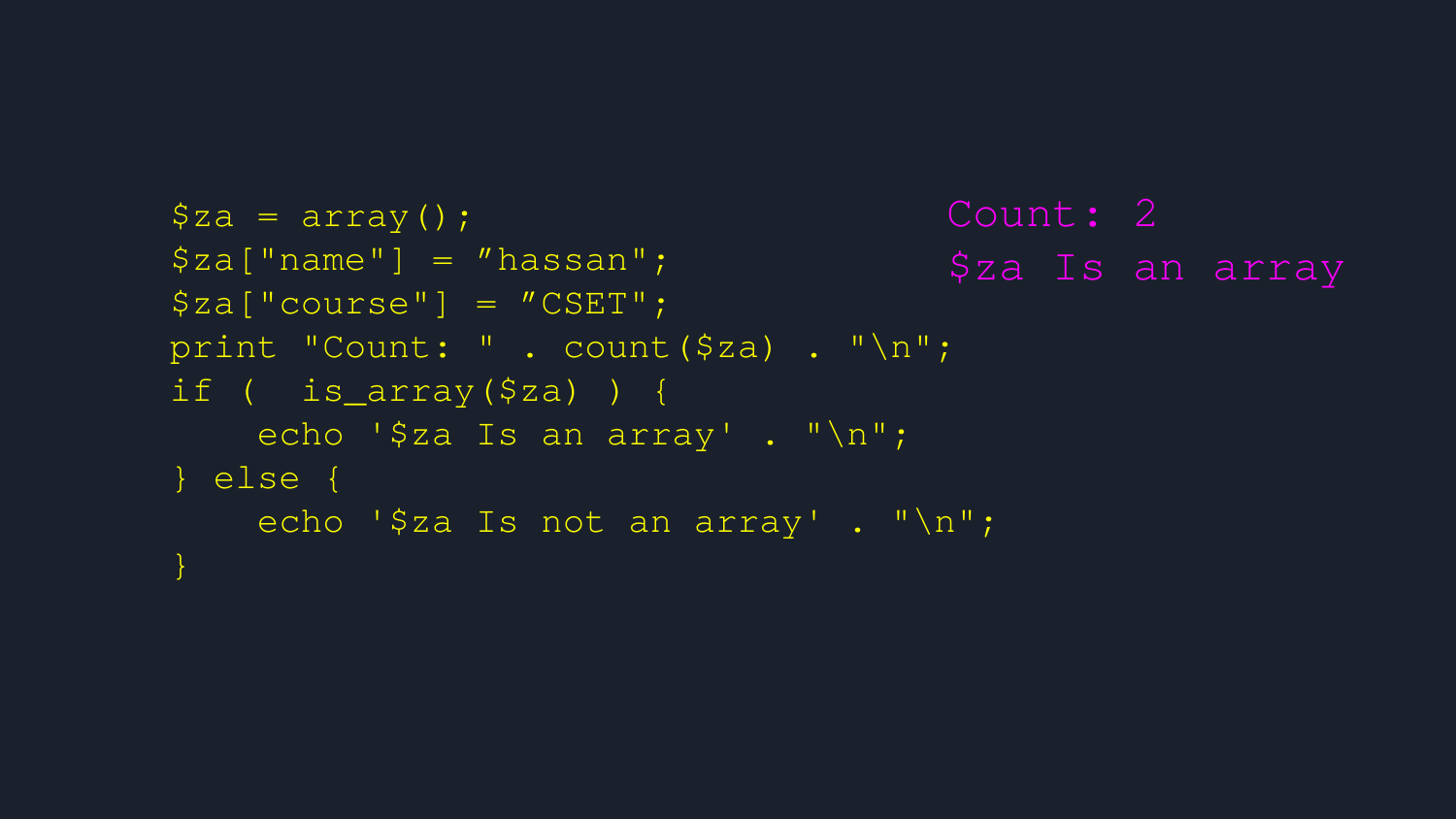

$za = array();
$za["name"] = ”hassan";
$za["course"] = ”CSET";
print "Count: " . count($za) . "\n";
if (  is_array($za) ) {
    echo '$za Is an array' . "\n";
} else {
    echo '$za Is not an array' . "\n";
}

Count: 2
$za Is an array